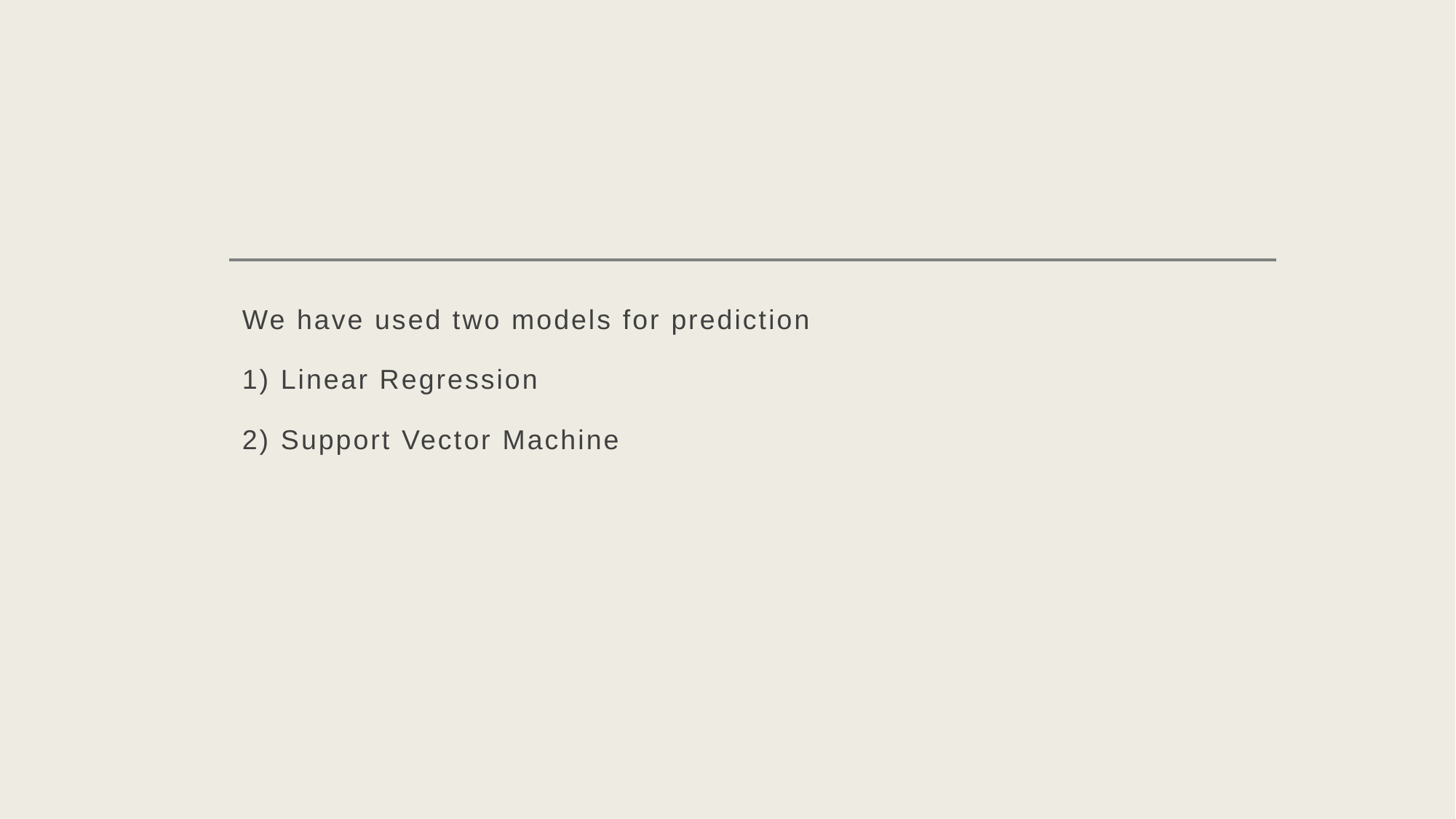

#
We have used two models for prediction
1) Linear Regression
2) Support Vector Machine